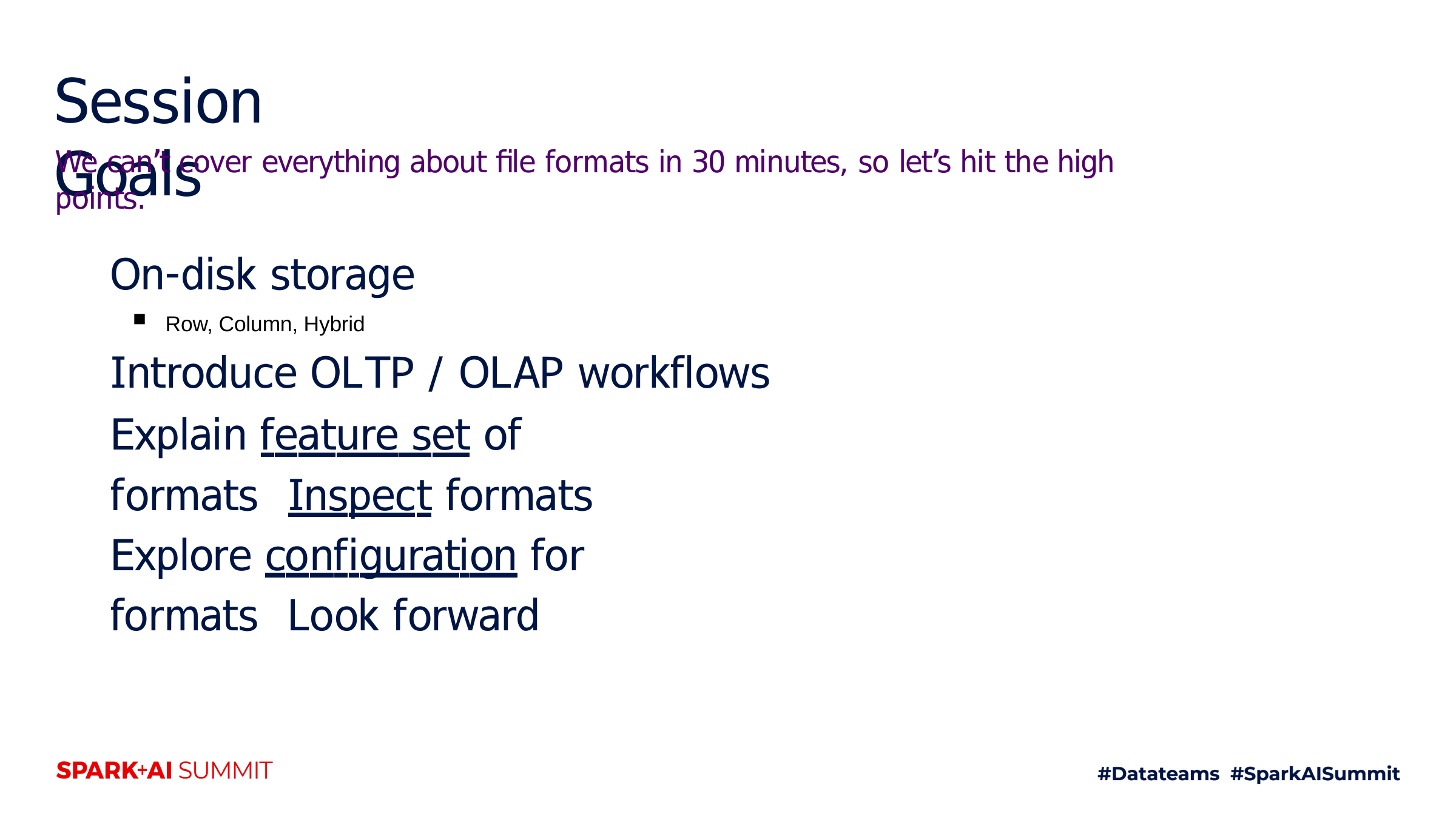

# Session Goals
We can’t cover everything about file formats in 30 minutes, so let’s hit the high points.
On-disk storage
Row, Column, Hybrid
Introduce OLTP / OLAP workflows
Explain feature set of formats  Inspect formats
Explore configuration for formats  Look forward